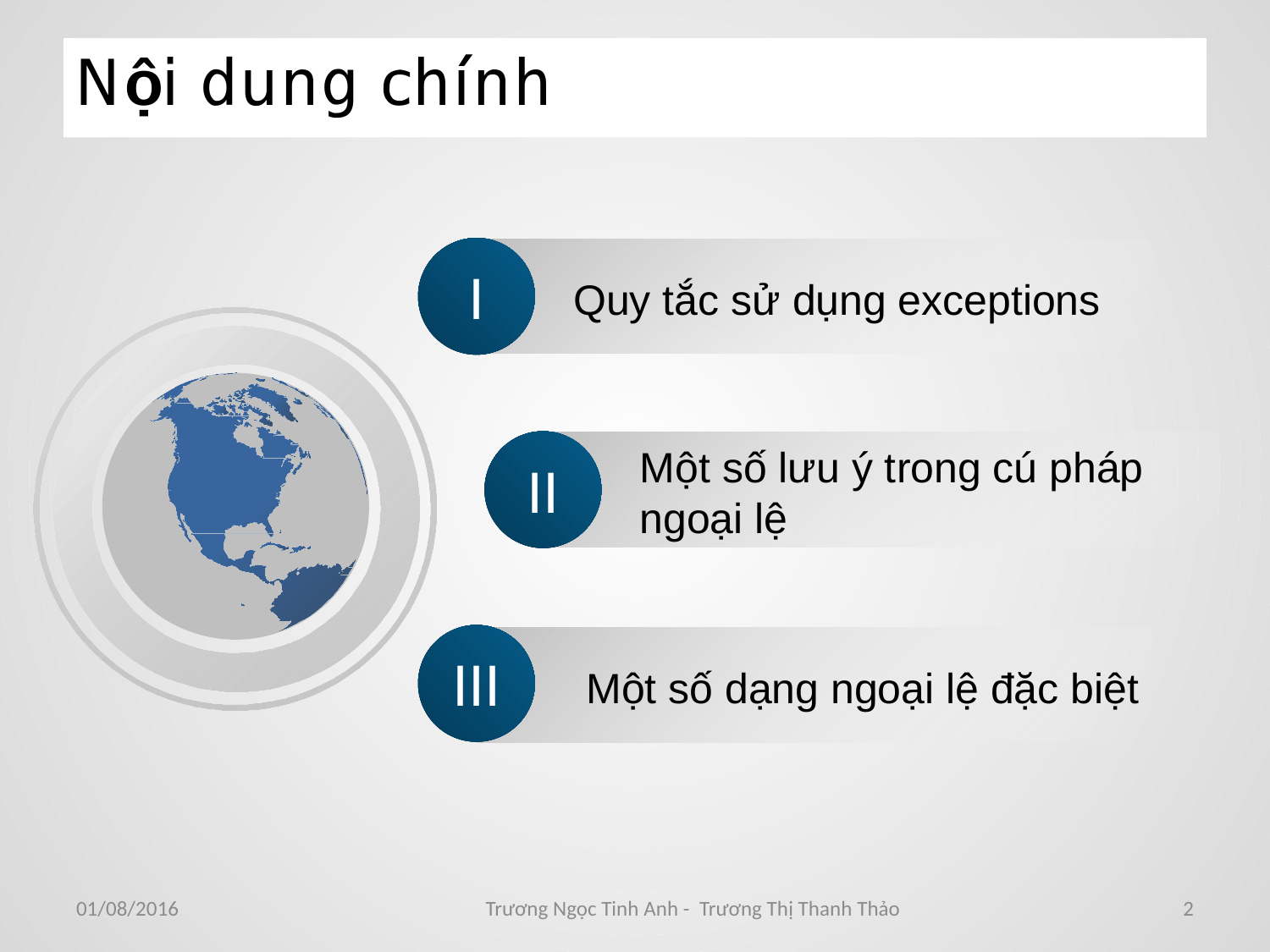

# Nội dung chính
I

Quy tắc sử dụng exceptions

II

Một số lưu ý trong cú pháp ngoại lệ
III

Một số dạng ngoại lệ đặc biệt
01/08/2016
Trương Ngọc Tinh Anh -  Trương Thị Thanh Thảo
2